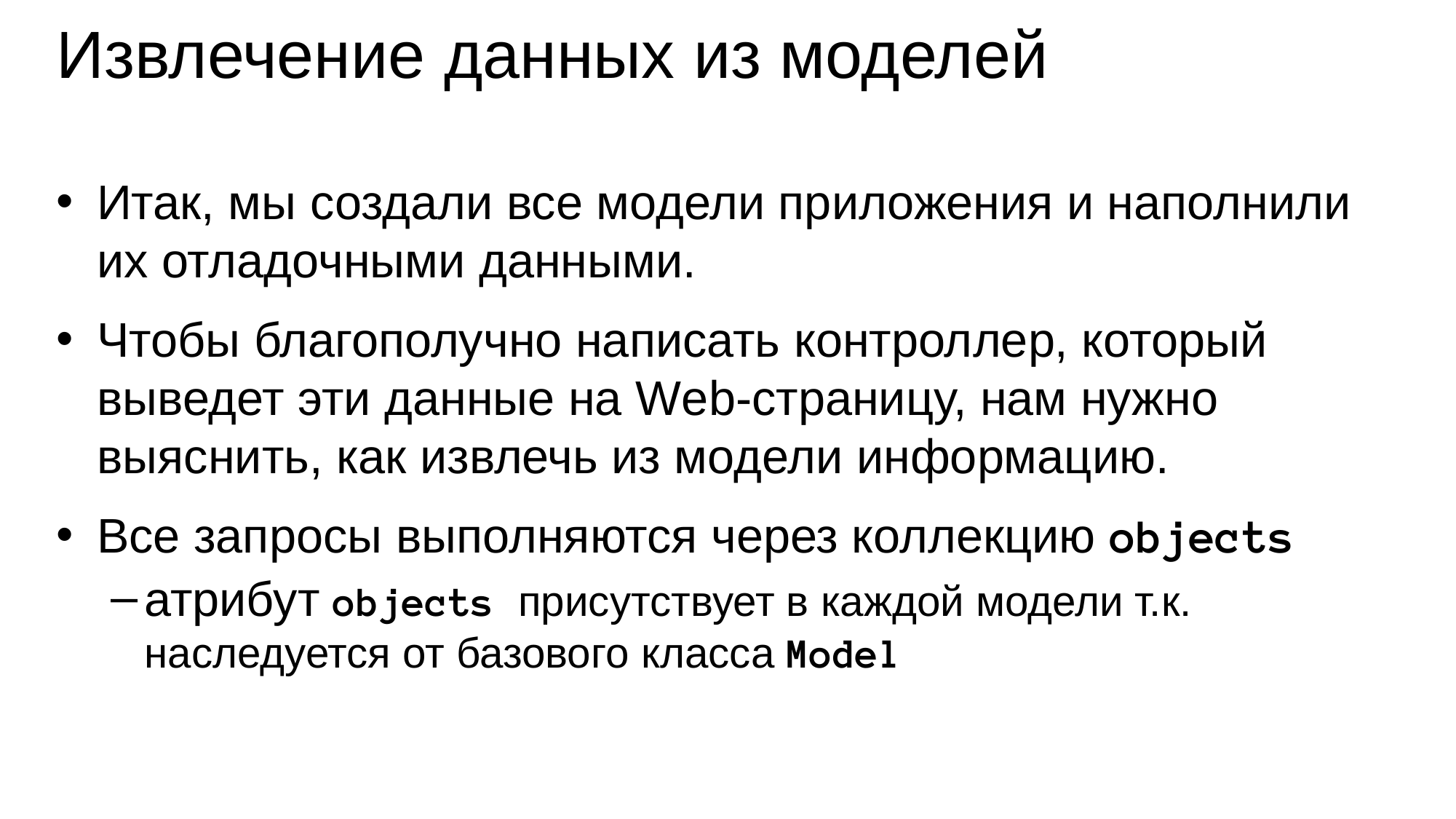

# Извлечение данных из моделей
Итак, мы создали все модели приложения и наполнили их отладочными данными.
Чтобы благополучно написать контроллер, который выведет эти данные на Wеb-страницу, нам нужно выяснить, как извлечь из модели информацию.
Все запросы выполняются через коллекцию objects
атрибут objects присутствует в каждой модели т.к. наследуется от базового класса Model